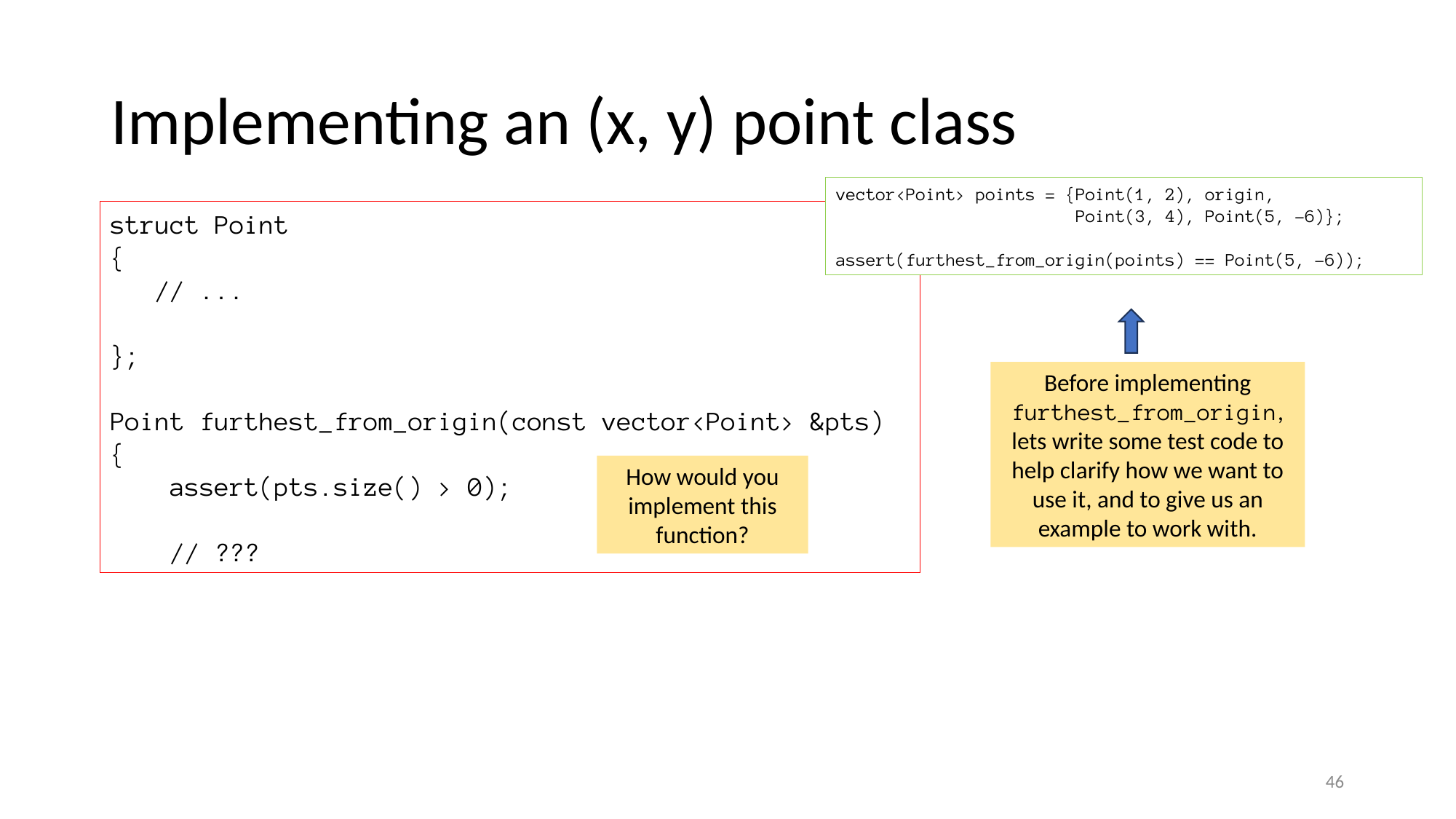

# Implementing an (x, y) point class
vector<Point> points = {Point(1, 2), origin,
                        Point(3, 4), Point(5, -6)};
assert(furthest_from_origin(points) == Point(5, -6));
struct Point
{
   // ...
};

Point furthest_from_origin(const vector<Point> &pts)
{
    assert(pts.size() > 0);

    // ???

Before implementing furthest_from_origin, lets write some test code to help clarify how we want to use it, and to give us an example to work with.
How would you implement this function?
46